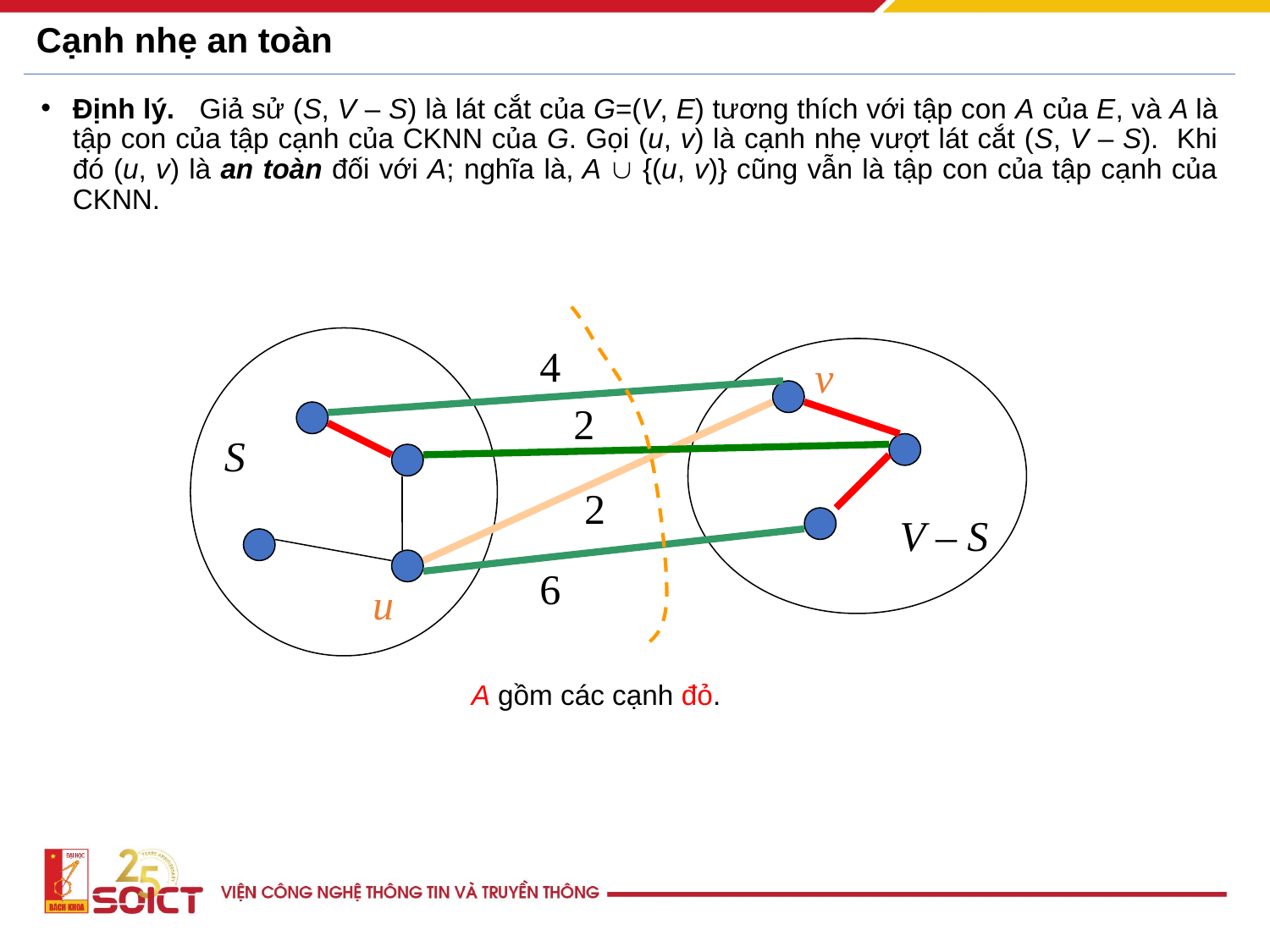

# Cạnh nhẹ an toàn
Định lý.   Giả sử (S, V – S) là lát cắt của G=(V, E) tương thích với tập con A của E, và A là tập con của tập cạnh của CKNN của G. Gọi (u, v) là cạnh nhẹ vượt lát cắt (S, V – S).  Khi đó (u, v) là an toàn đối với A; nghĩa là, A ∪ {(u, v)} cũng vẫn là tập con của tập cạnh của CKNN.

4

 v

2

S

2
V – S

6
u
A gồm các cạnh đỏ.